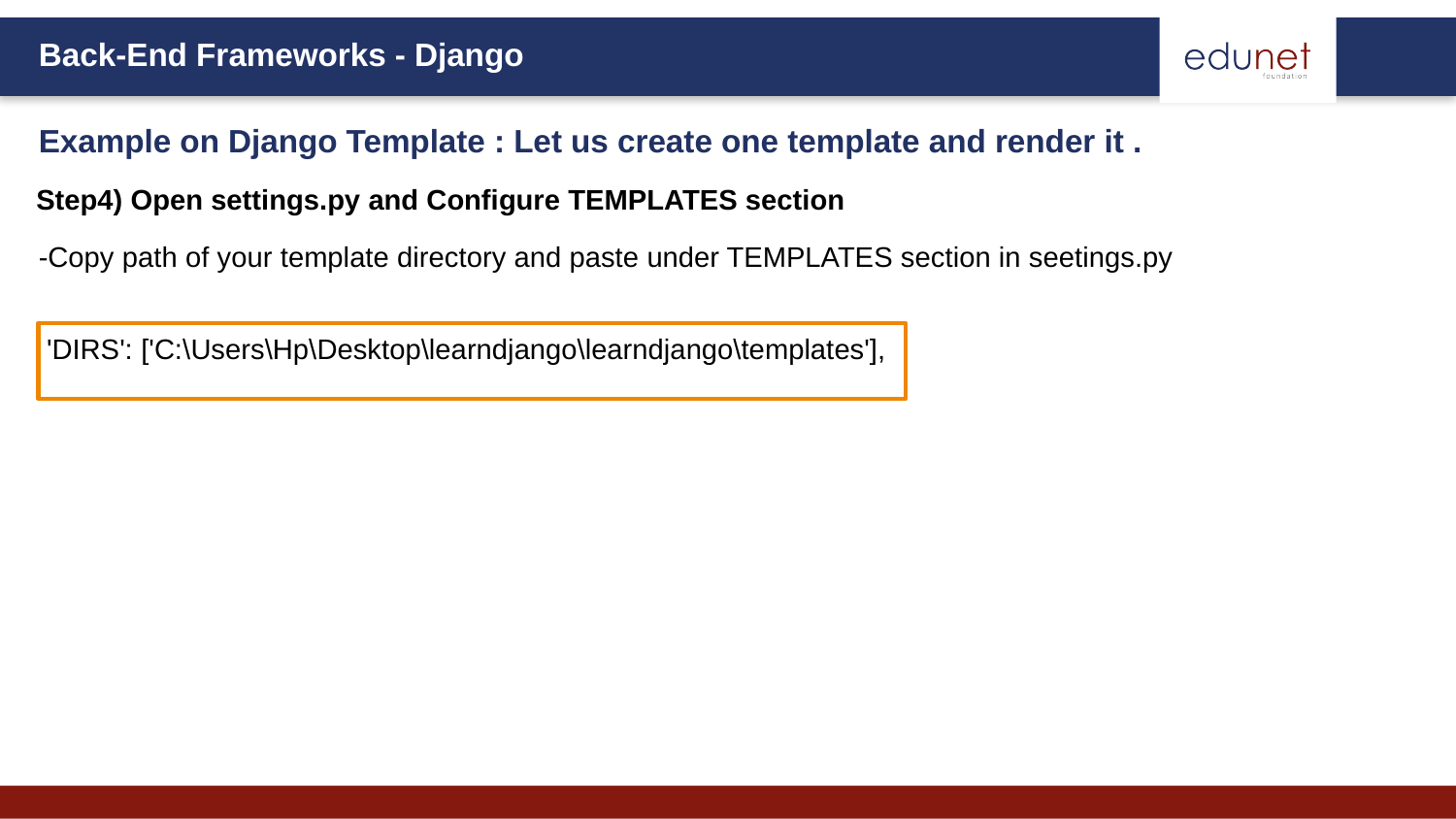

Example on Django Template : Let us create one template and render it .
Step4) Open settings.py and Configure TEMPLATES section
-Copy path of your template directory and paste under TEMPLATES section in seetings.py

 'DIRS': ['C:\Users\Hp\Desktop\learndjango\learndjango\templates'],